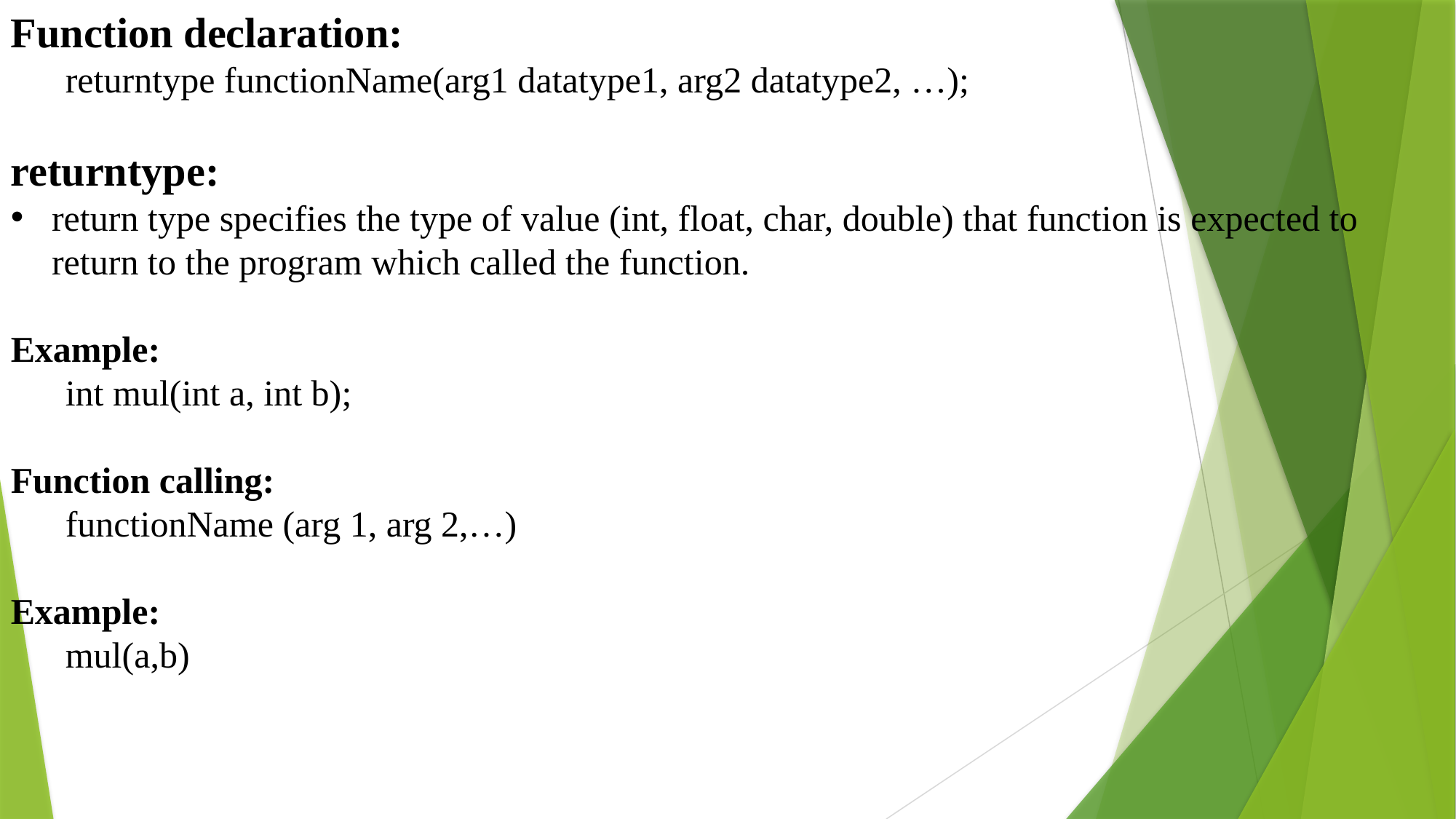

Function declaration:
returntype functionName(arg1 datatype1, arg2 datatype2, …);

returntype:
return type specifies the type of value (int, float, char, double) that function is expected to return to the program which called the function.

Example:
int mul(int a, int b);

Function calling:
functionName (arg 1, arg 2,…)

Example:
mul(a,b)